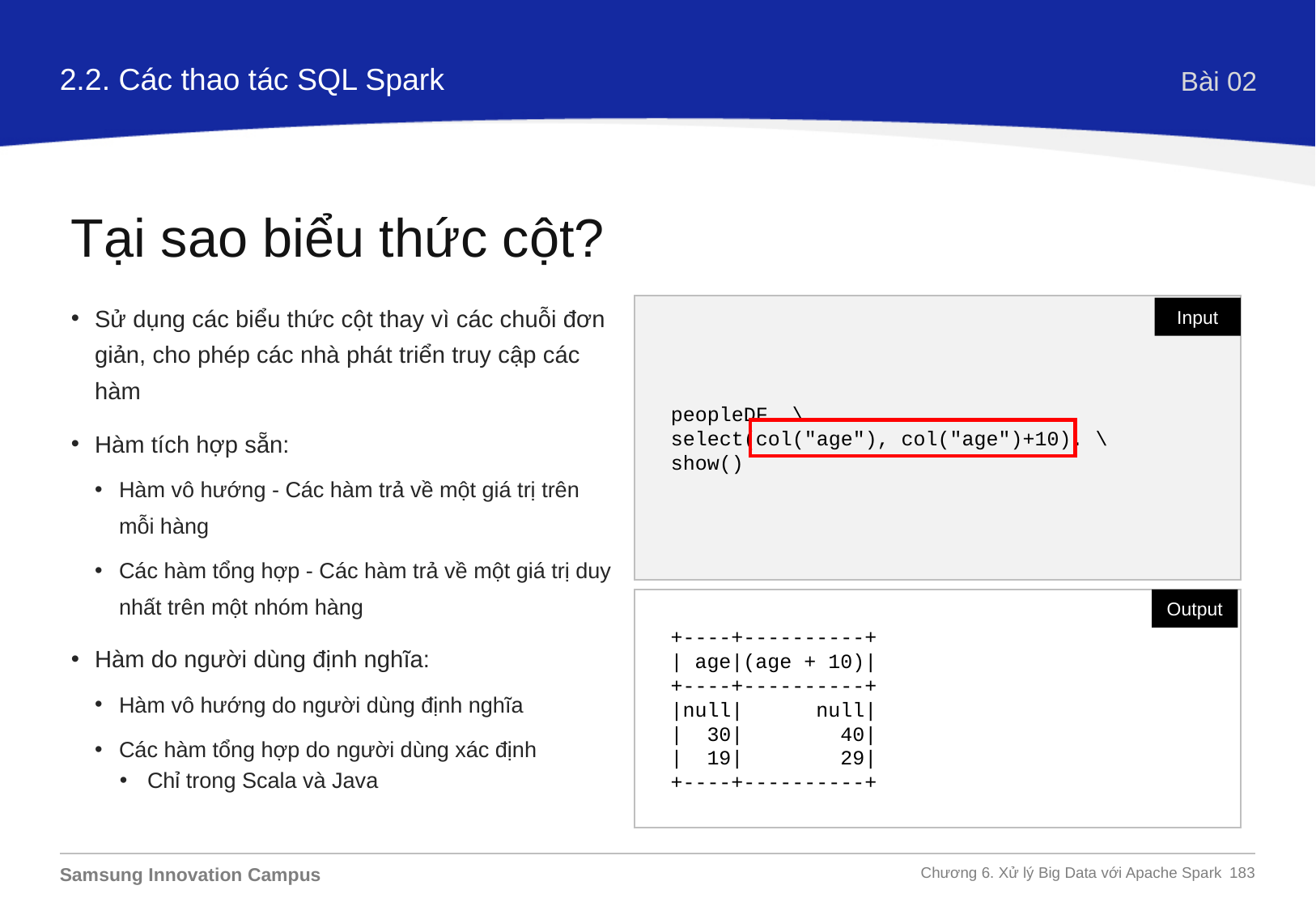

2.2. Các thao tác SQL Spark
Bài 02
Tại sao biểu thức cột?
peopleDF. \
select(col("age"), col("age")+10). \
show()
Sử dụng các biểu thức cột thay vì các chuỗi đơn giản, cho phép các nhà phát triển truy cập các hàm
Hàm tích hợp sẵn:
Hàm vô hướng - Các hàm trả về một giá trị trên mỗi hàng
Các hàm tổng hợp - Các hàm trả về một giá trị duy nhất trên một nhóm hàng
Hàm do người dùng định nghĩa:
Hàm vô hướng do người dùng định nghĩa
Các hàm tổng hợp do người dùng xác định
Chỉ trong Scala và Java
Input

+----+----------+
| age|(age + 10)|
+----+----------+
|null|      null|
|  30|        40|
|  19|        29|
+----+----------+
Output